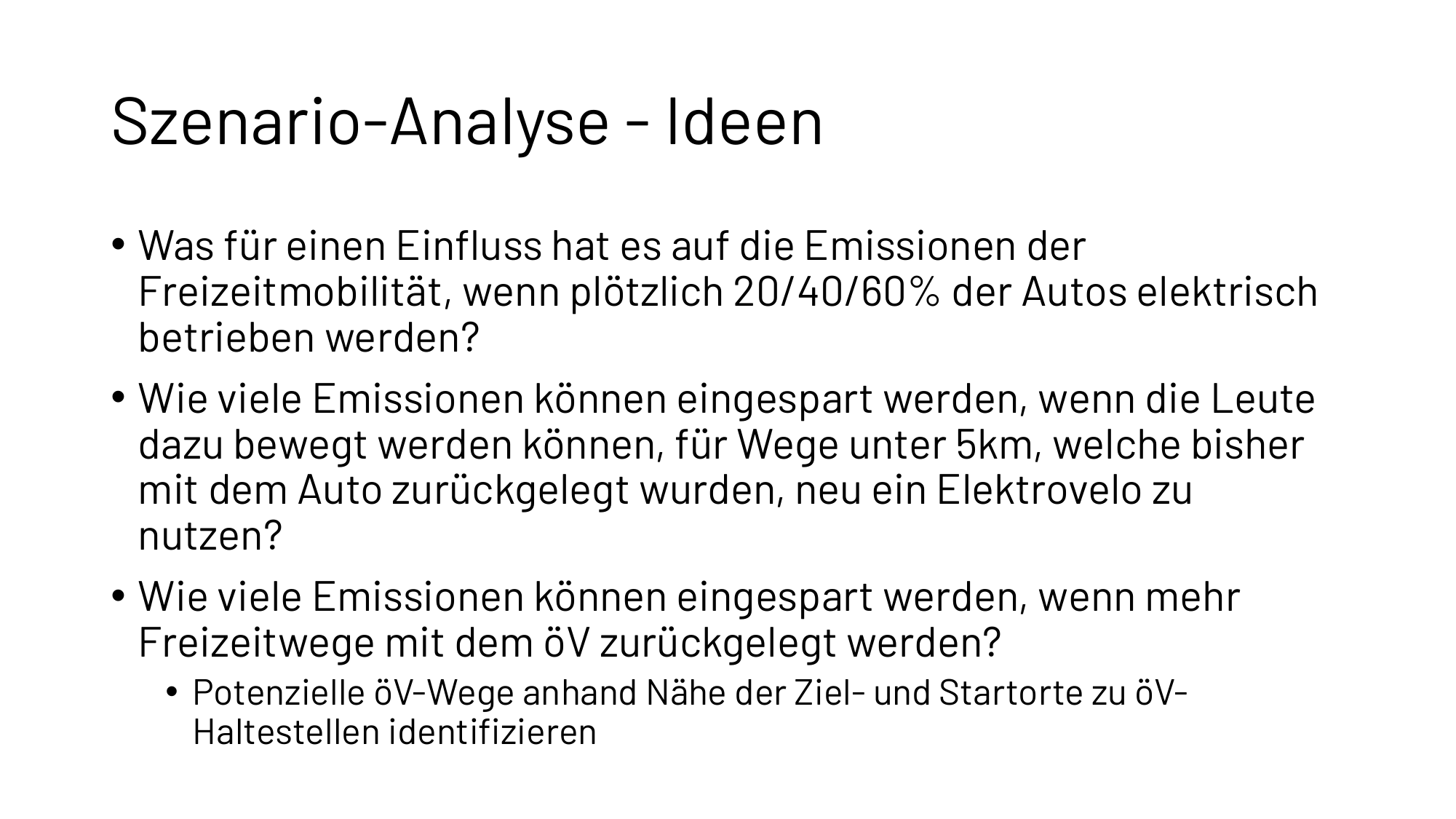

# Szenario-Analyse - Ideen
Was für einen Einfluss hat es auf die Emissionen der Freizeitmobilität, wenn plötzlich 20/40/60% der Autos elektrisch betrieben werden?
Wie viele Emissionen können eingespart werden, wenn die Leute dazu bewegt werden können, für Wege unter 5km, welche bisher mit dem Auto zurückgelegt wurden, neu ein Elektrovelo zu nutzen?
Wie viele Emissionen können eingespart werden, wenn mehr Freizeitwege mit dem öV zurückgelegt werden?
Potenzielle öV-Wege anhand Nähe der Ziel- und Startorte zu öV-Haltestellen identifizieren